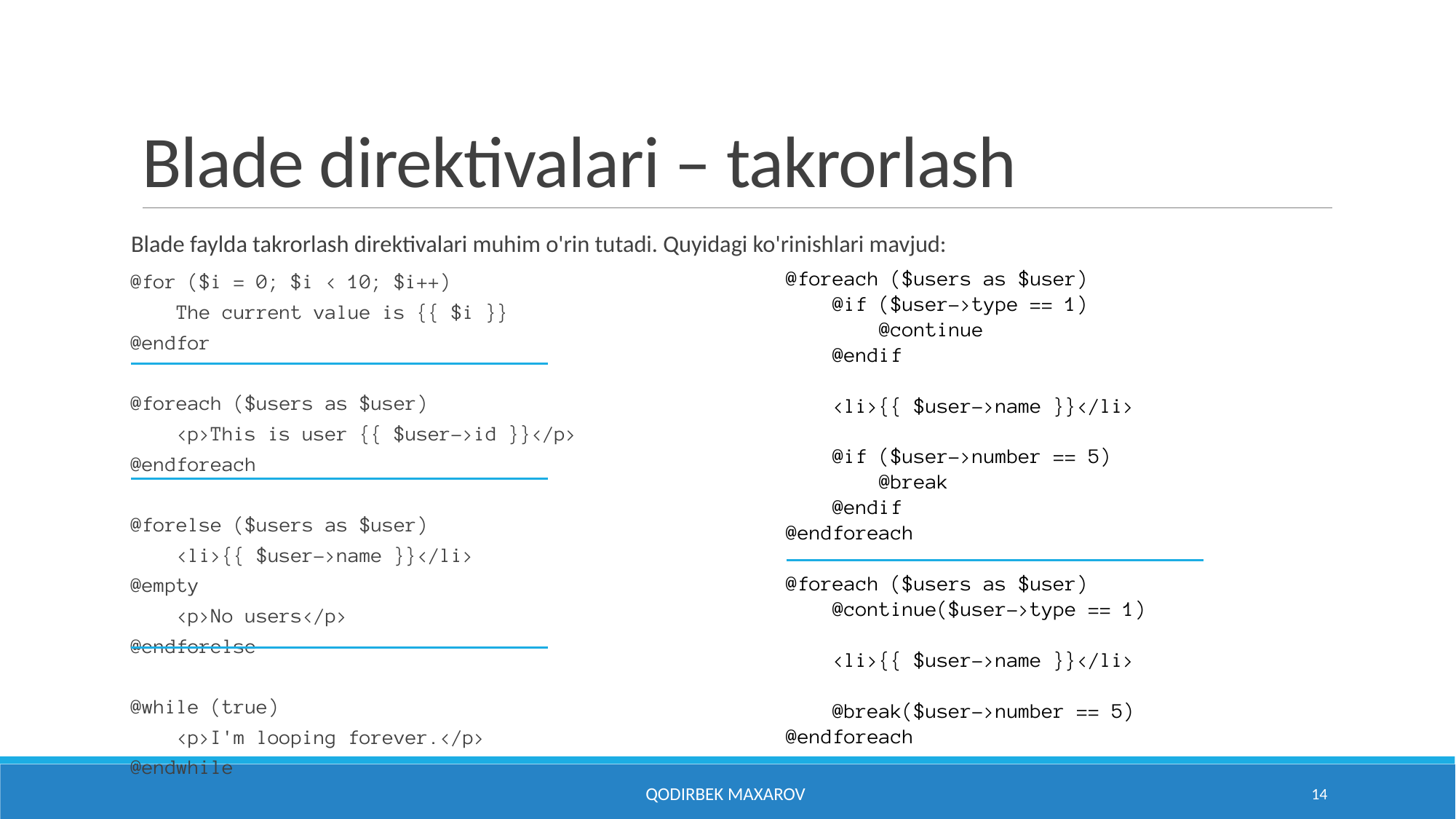

# Blade direktivalari – takrorlash
Blade faylda takrorlash direktivalari muhim o'rin tutadi. Quyidagi ko'rinishlari mavjud:
@for ($i = 0; $i < 10; $i++)
    The current value is {{ $i }}
@endfor

@foreach ($users as $user)
    <p>This is user {{ $user->id }}</p>
@endforeach

@forelse ($users as $user)
    <li>{{ $user->name }}</li>
@empty
    <p>No users</p>
@endforelse

@while (true)
    <p>I'm looping forever.</p>
@endwhile
@foreach ($users as $user)
    @if ($user->type == 1)
        @continue
    @endif

    <li>{{ $user->name }}</li>

    @if ($user->number == 5)
        @break
    @endif
@endforeach

@foreach ($users as $user)
    @continue($user->type == 1)

    <li>{{ $user->name }}</li>

    @break($user->number == 5)
@endforeach
Qodirbek Maxarov
14